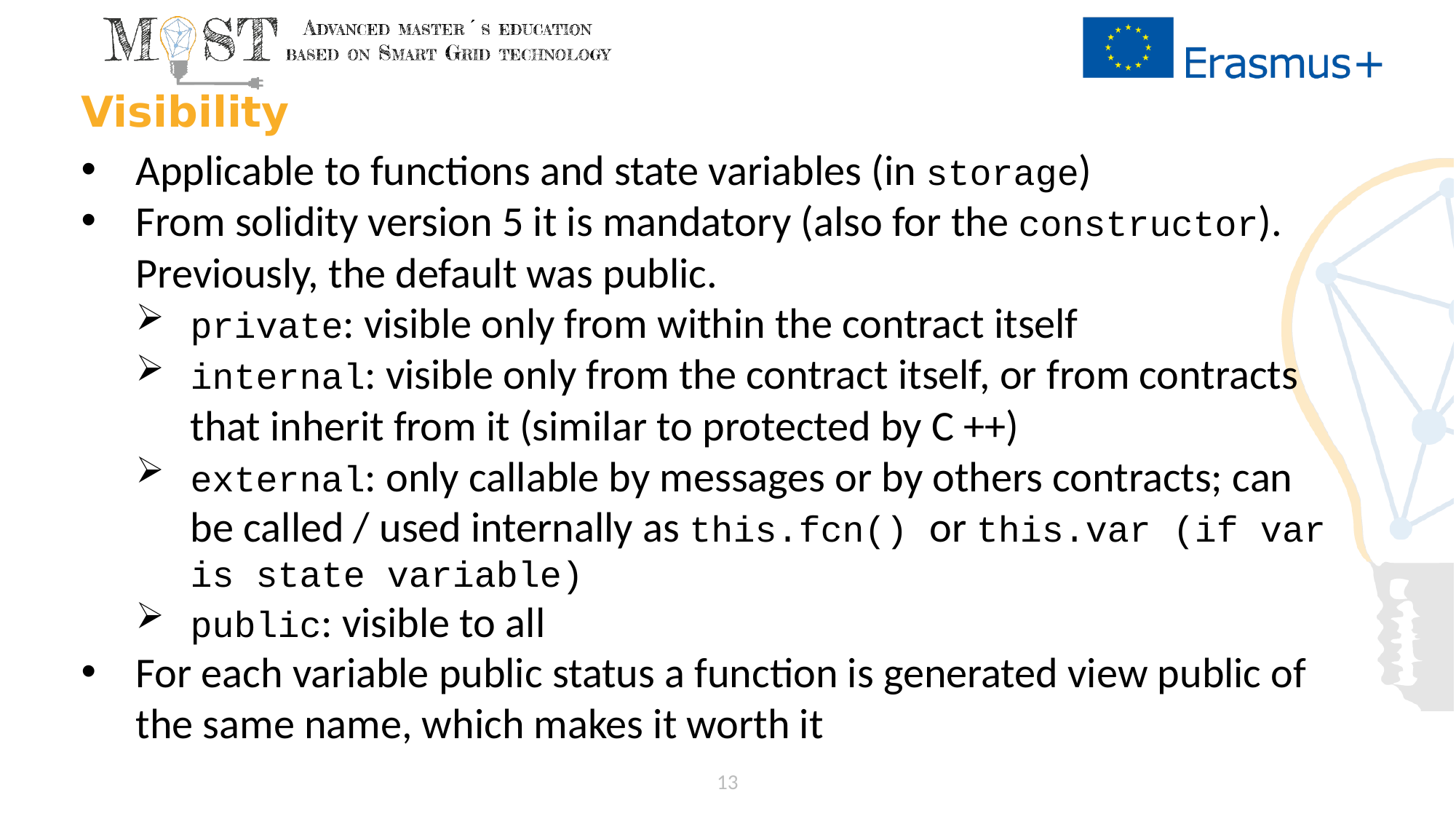

# Visibility
Applicable to functions and state variables (in storage)
From solidity version 5 it is mandatory (also for the constructor). Previously, the default was public.
private: visible only from within the contract itself
internal: visible only from the contract itself, or from contracts that inherit from it (similar to protected by C ++)
external: only callable by messages or by others contracts; can be called / used internally as this.fcn() or this.var (if var is state variable)
public: visible to all
For each variable public status a function is generated view public of the same name, which makes it worth it
13